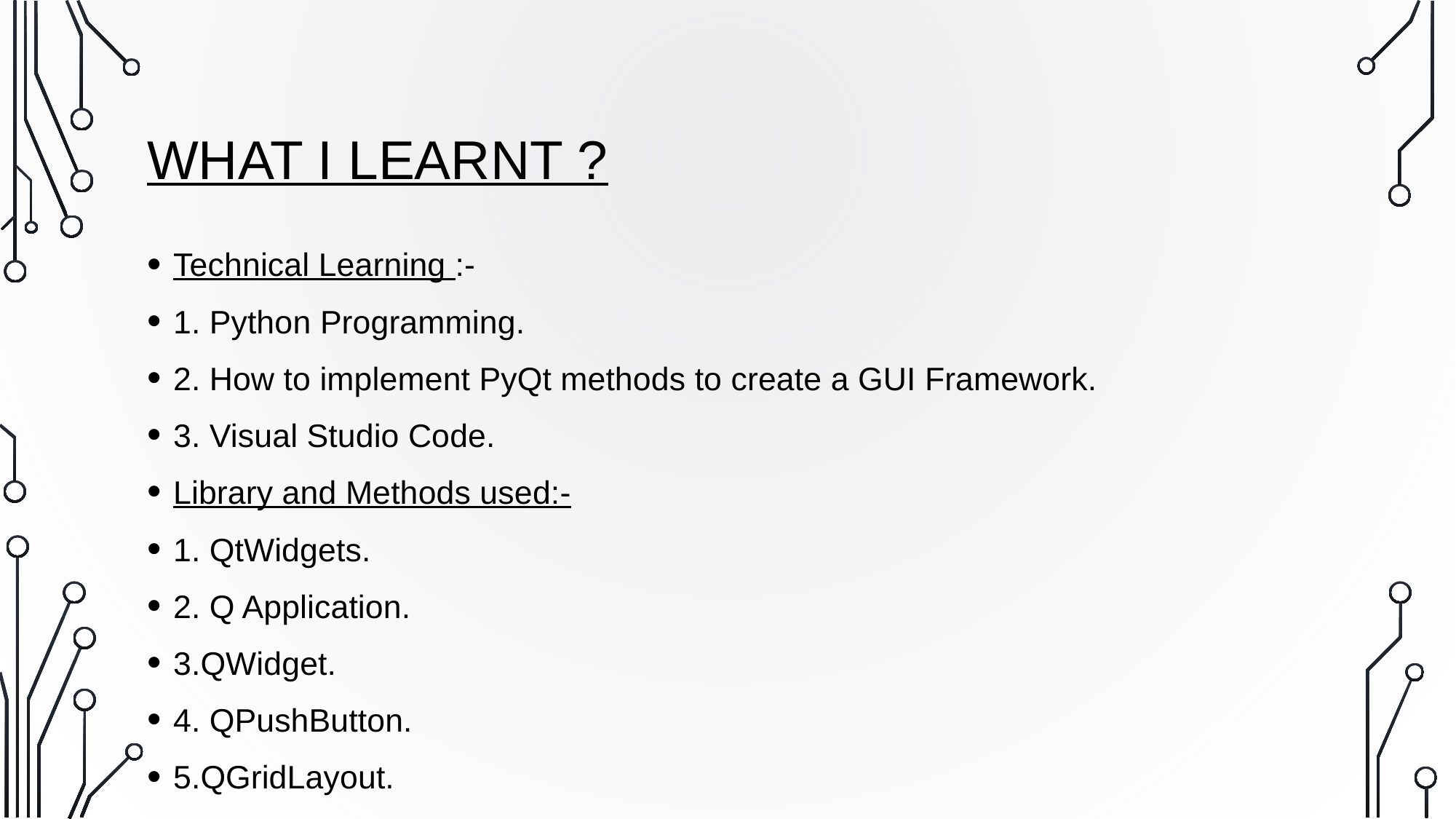

# What I learnt ?
Technical Learning :-
1. Python Programming.
2. How to implement PyQt methods to create a GUI Framework.
3. Visual Studio Code.
Library and Methods used:-
1. QtWidgets.
2. Q Application.
3.QWidget.
4. QPushButton.
5.QGridLayout.